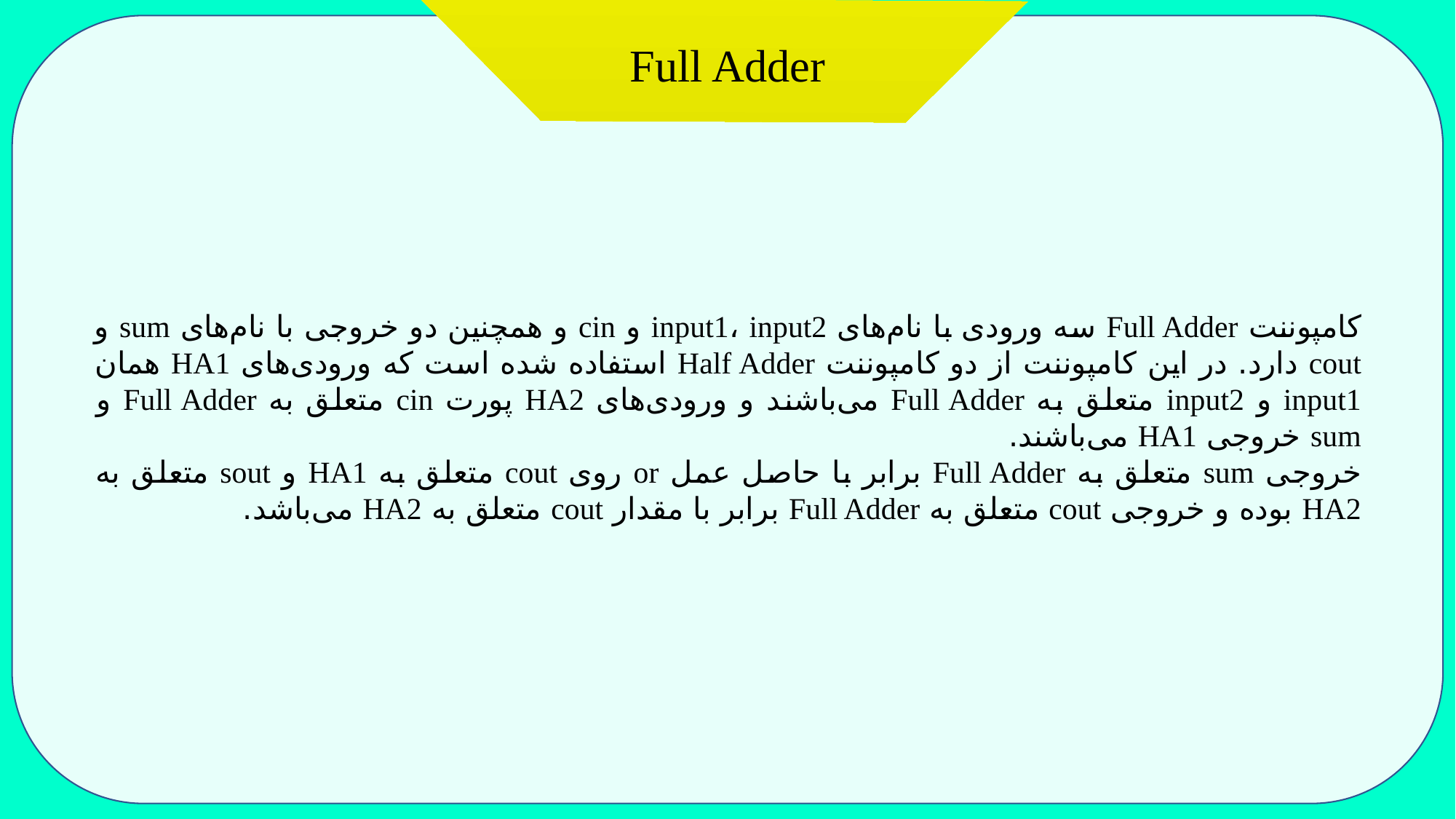

# Full Adder
کامپوننت Full Adder سه ورودی با نام‌های input1، input2 و cin و همچنین دو خروجی با نام‌های sum و cout دارد. در این کامپوننت از دو کامپوننت Half Adder استفاده شده است که ورودی‌های HA1 همان input1 و input2 متعلق به Full Adder می‌باشند و ورودی‌های HA2 پورت cin متعلق به Full Adder و sum خروجی HA1 می‌باشند.
خروجی sum متعلق به Full Adder برابر با حاصل عمل or روی cout متعلق به HA1 و sout متعلق به HA2 بوده و خروجی cout متعلق به Full Adder برابر با مقدار cout متعلق به HA2 می‌باشد.